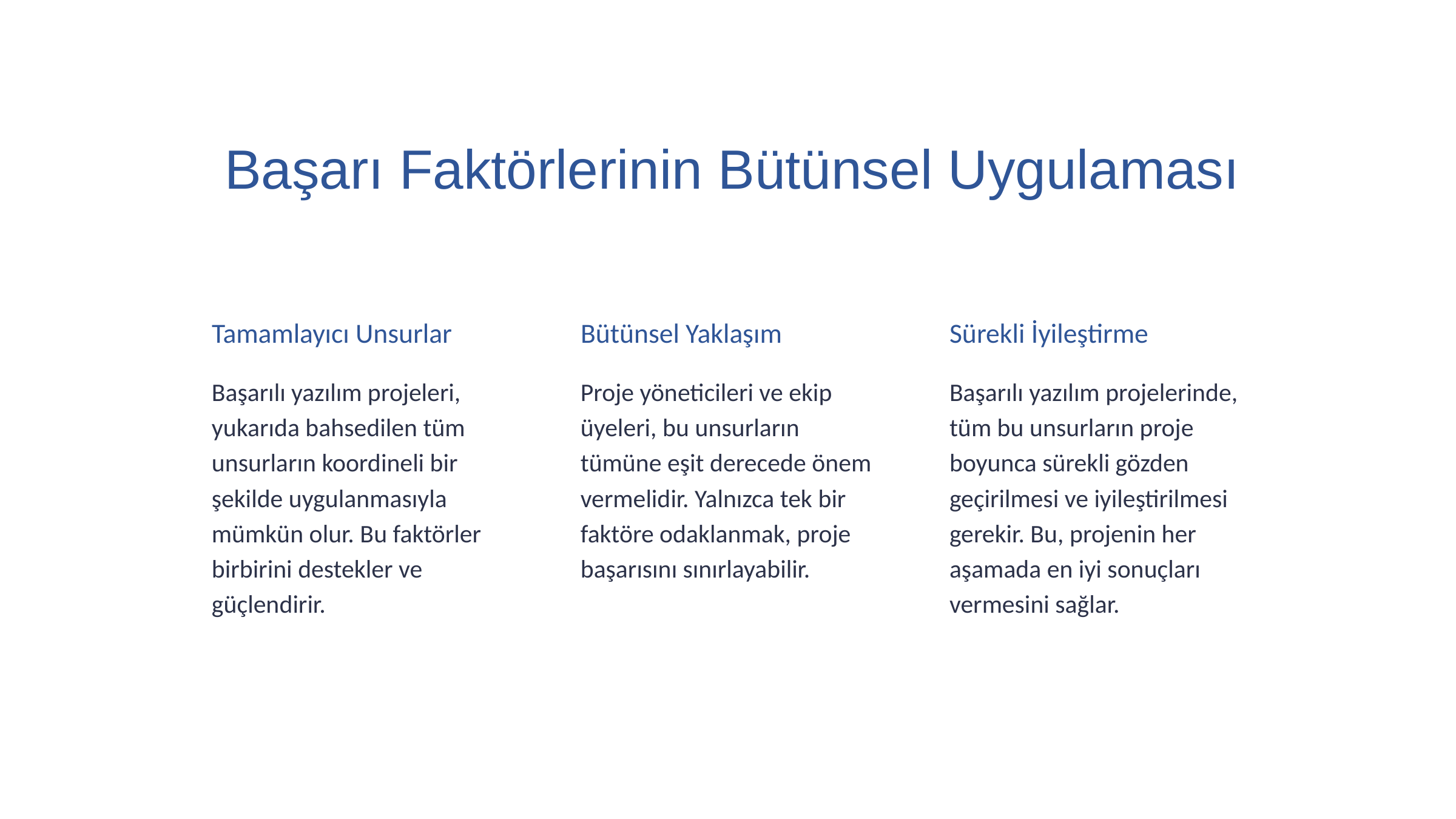

Başarı Faktörlerinin Bütünsel Uygulaması
Tamamlayıcı Unsurlar
Bütünsel Yaklaşım
Sürekli İyileştirme
Başarılı yazılım projeleri, yukarıda bahsedilen tüm unsurların koordineli bir şekilde uygulanmasıyla mümkün olur. Bu faktörler birbirini destekler ve güçlendirir.
Proje yöneticileri ve ekip üyeleri, bu unsurların tümüne eşit derecede önem vermelidir. Yalnızca tek bir faktöre odaklanmak, proje başarısını sınırlayabilir.
Başarılı yazılım projelerinde, tüm bu unsurların proje boyunca sürekli gözden geçirilmesi ve iyileştirilmesi gerekir. Bu, projenin her aşamada en iyi sonuçları vermesini sağlar.